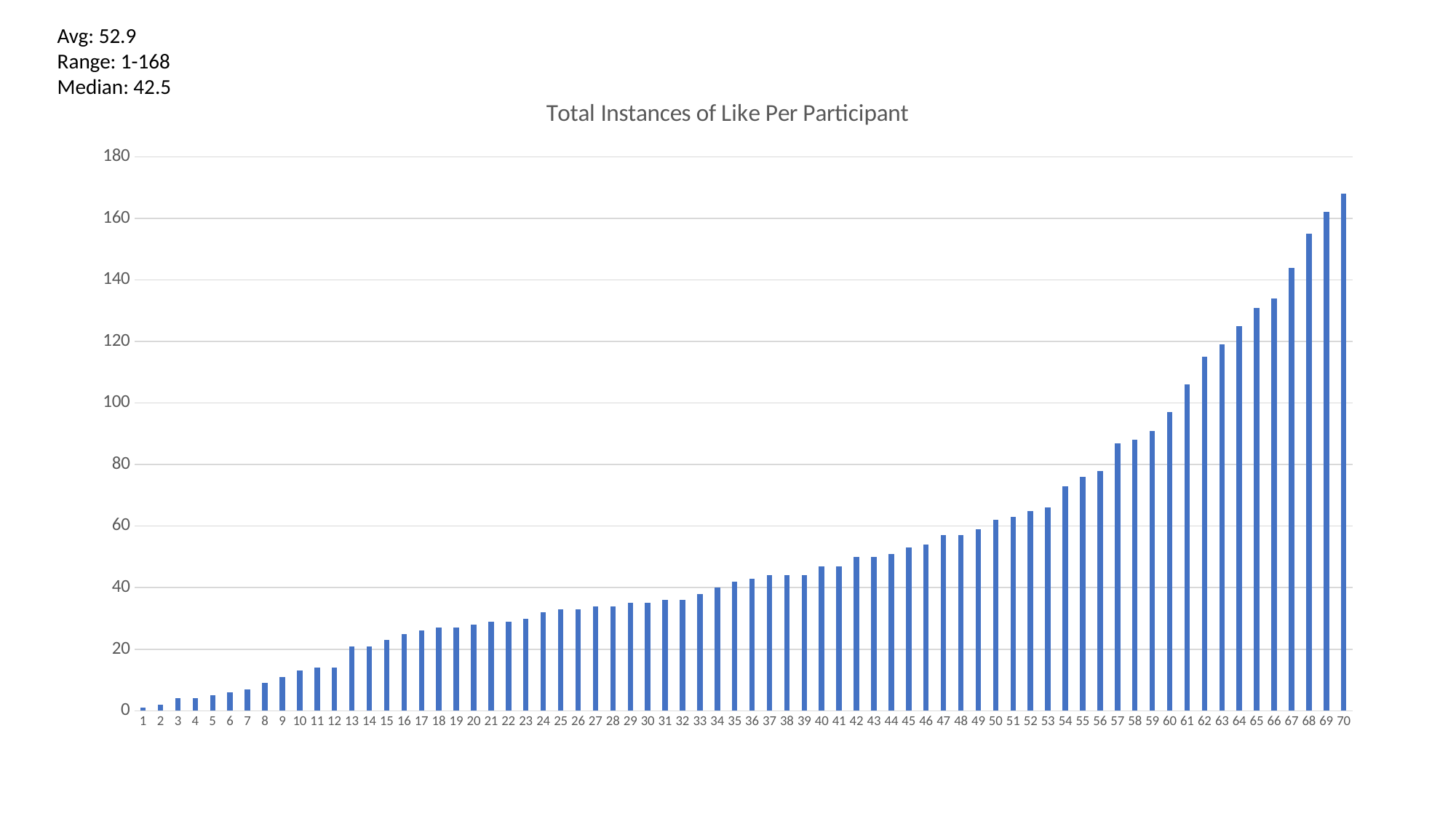

Avg: 52.9
Range: 1-168
Median: 42.5

### Chart: Total Instances of Like Per Participant

| Category |  |
|---|---|